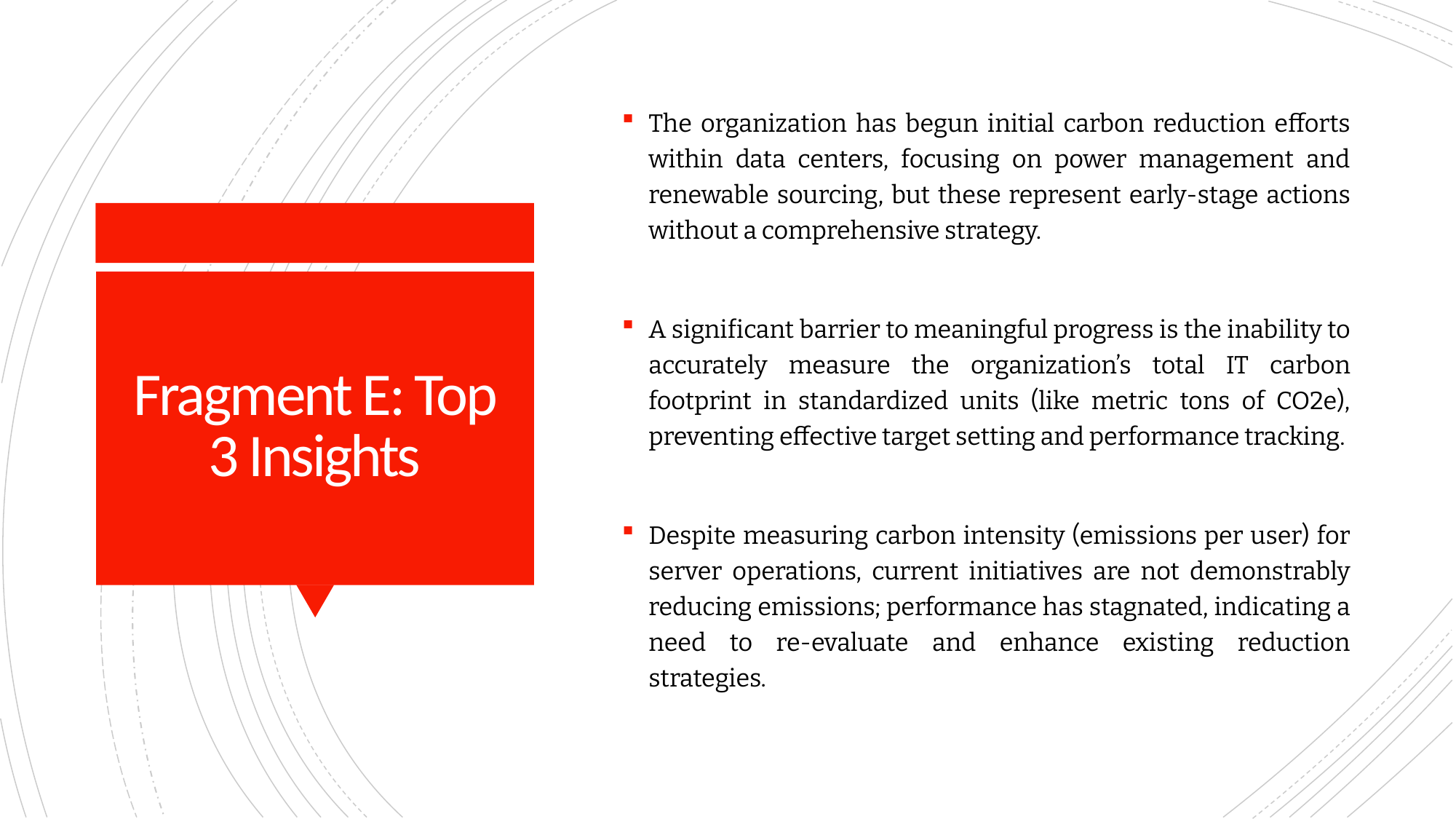

The organization has begun initial carbon reduction efforts within data centers, focusing on power management and renewable sourcing, but these represent early-stage actions without a comprehensive strategy.

A significant barrier to meaningful progress is the inability to accurately measure the organization’s total IT carbon footprint in standardized units (like metric tons of CO2e), preventing effective target setting and performance tracking.

Despite measuring carbon intensity (emissions per user) for server operations, current initiatives are not demonstrably reducing emissions; performance has stagnated, indicating a need to re-evaluate and enhance existing reduction strategies.
# Fragment E: Top 3 Insights